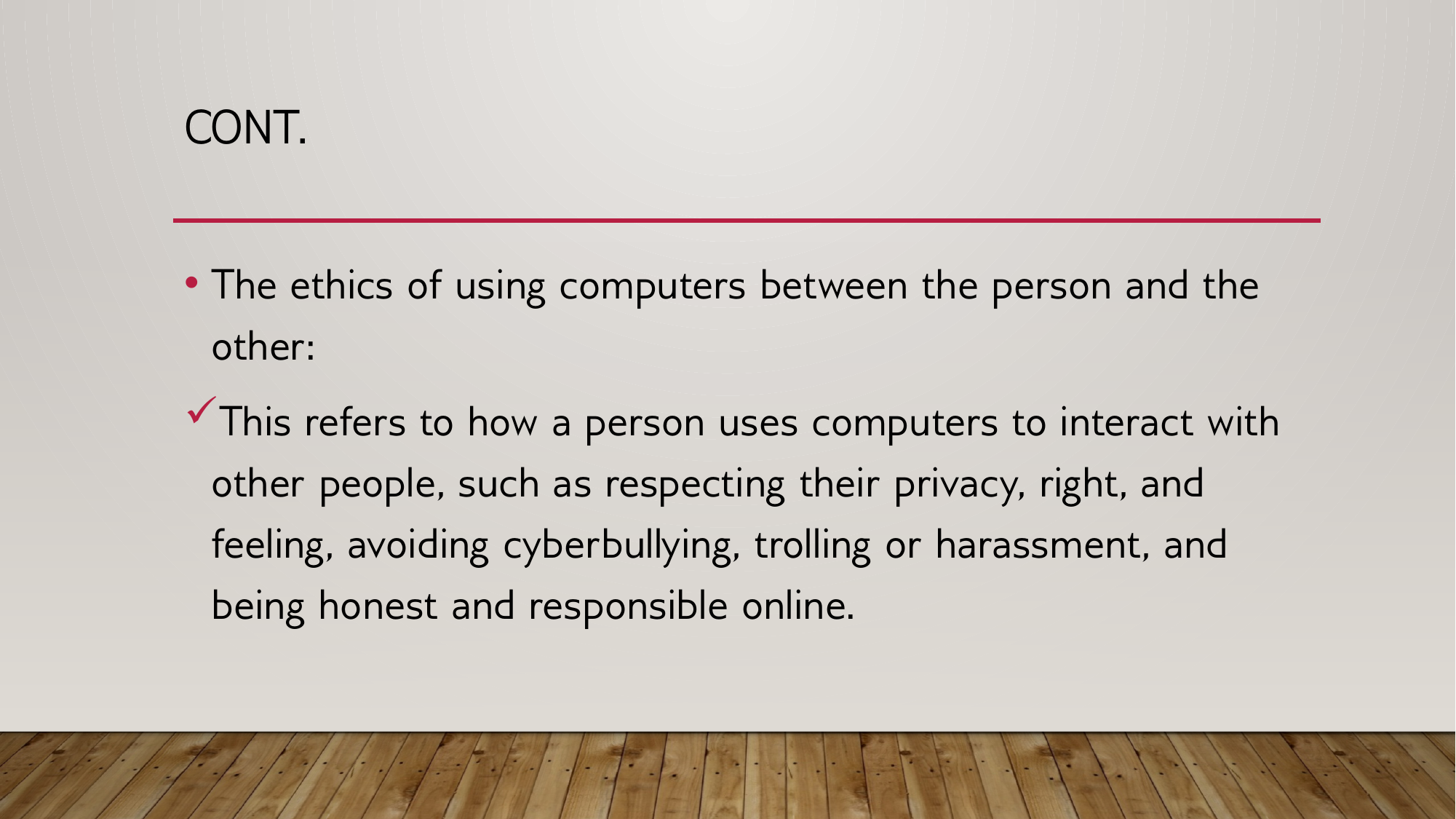

# Cont.
The ethics of using computers between the person and the other:
This refers to how a person uses computers to interact with other people, such as respecting their privacy, right, and feeling, avoiding cyberbullying, trolling or harassment, and being honest and responsible online.